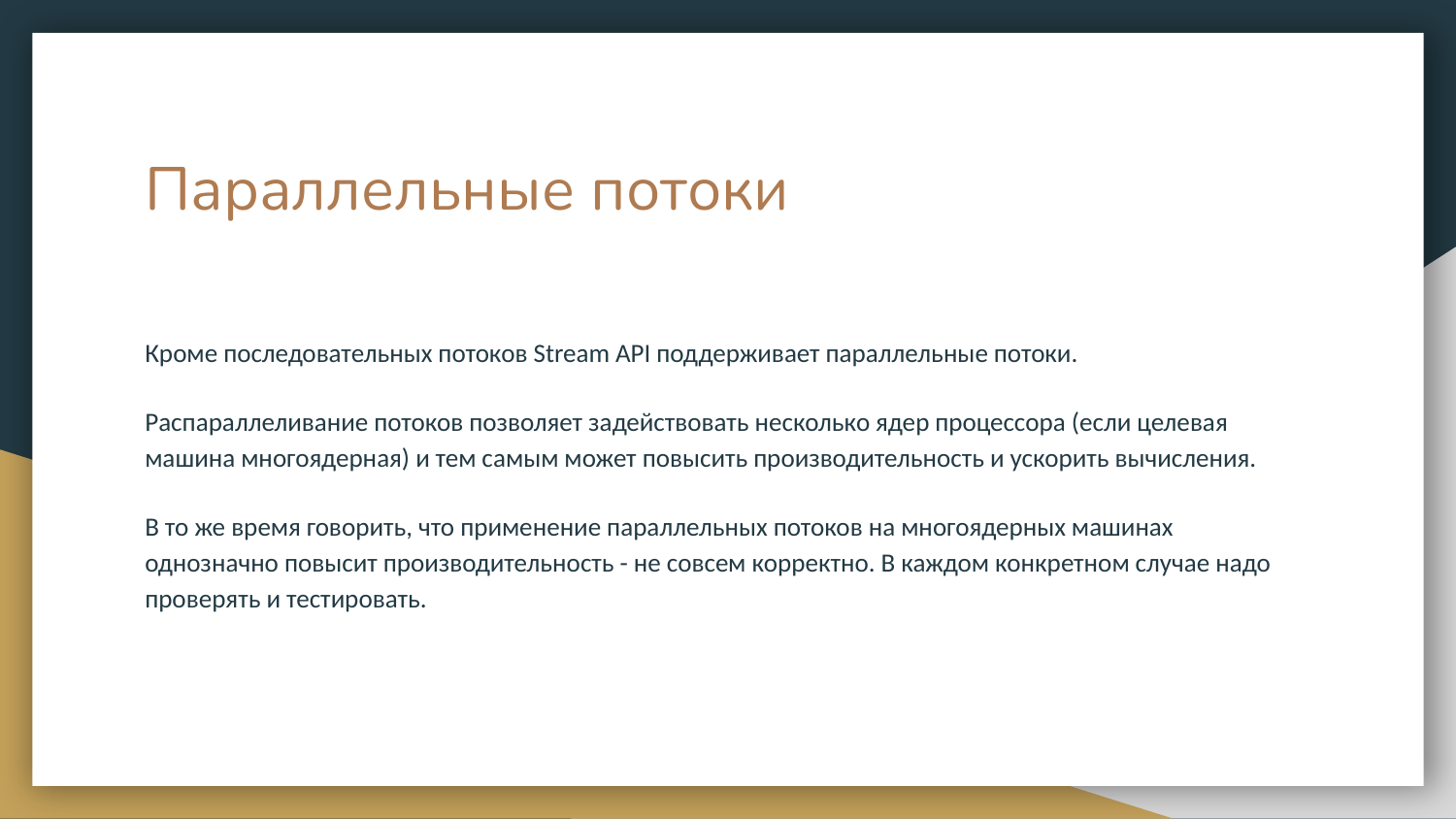

# Параллельные потоки
Кроме последовательных потоков Stream API поддерживает параллельные потоки.
Распараллеливание потоков позволяет задействовать несколько ядер процессора (если целевая машина многоядерная) и тем самым может повысить производительность и ускорить вычисления.
В то же время говорить, что применение параллельных потоков на многоядерных машинах однозначно повысит производительность - не совсем корректно. В каждом конкретном случае надо проверять и тестировать.